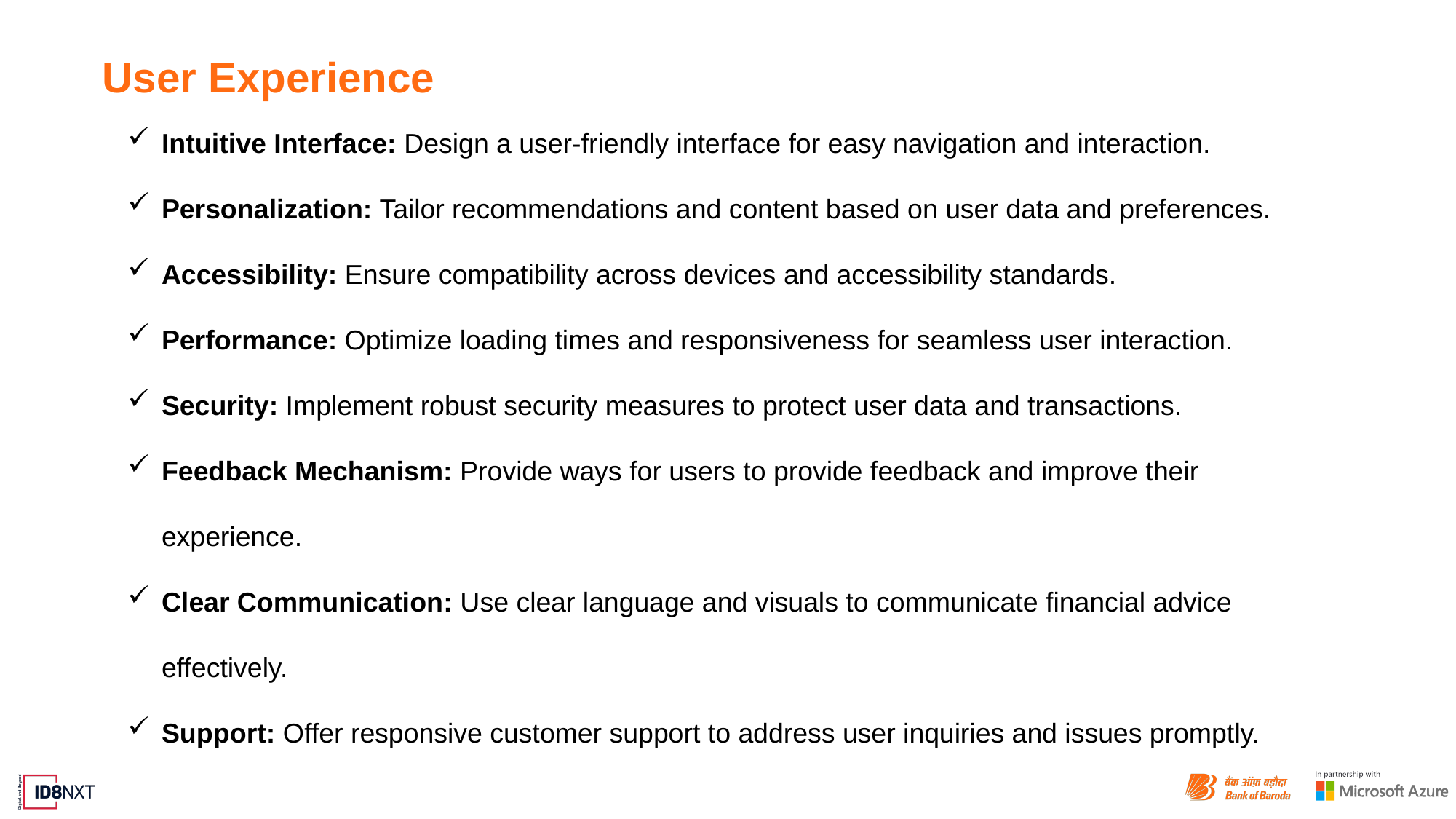

# User Experience

Intuitive Interface: Design a user-friendly interface for easy navigation and interaction.
Personalization: Tailor recommendations and content based on user data and preferences.
Accessibility: Ensure compatibility across devices and accessibility standards.
Performance: Optimize loading times and responsiveness for seamless user interaction.
Security: Implement robust security measures to protect user data and transactions.
Feedback Mechanism: Provide ways for users to provide feedback and improve their experience.
Clear Communication: Use clear language and visuals to communicate financial advice effectively.
Support: Offer responsive customer support to address user inquiries and issues promptly.